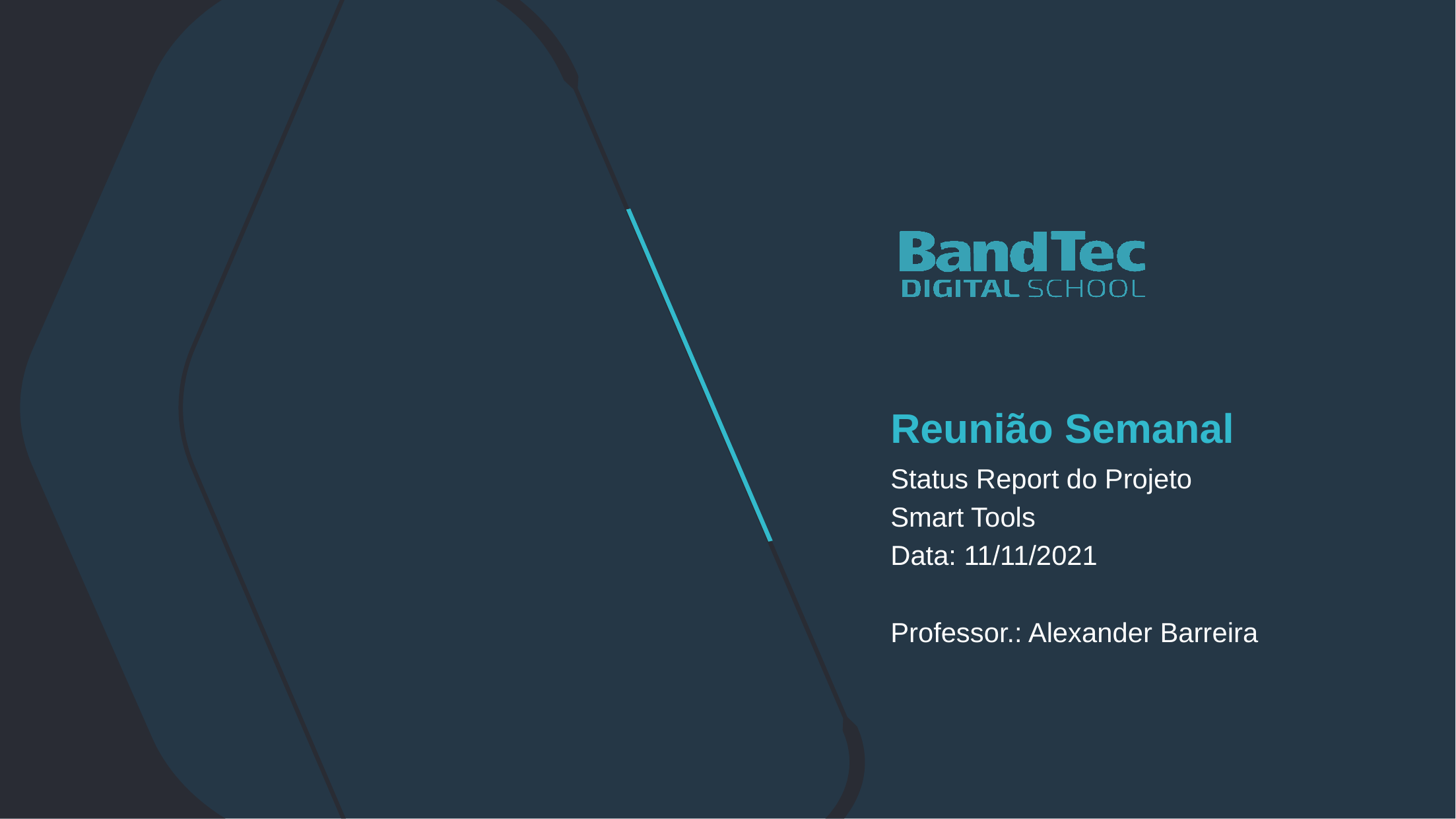

Reunião Semanal
Status Report do Projeto
Smart Tools
Data: 11/11/2021

Professor.: Alexander Barreira